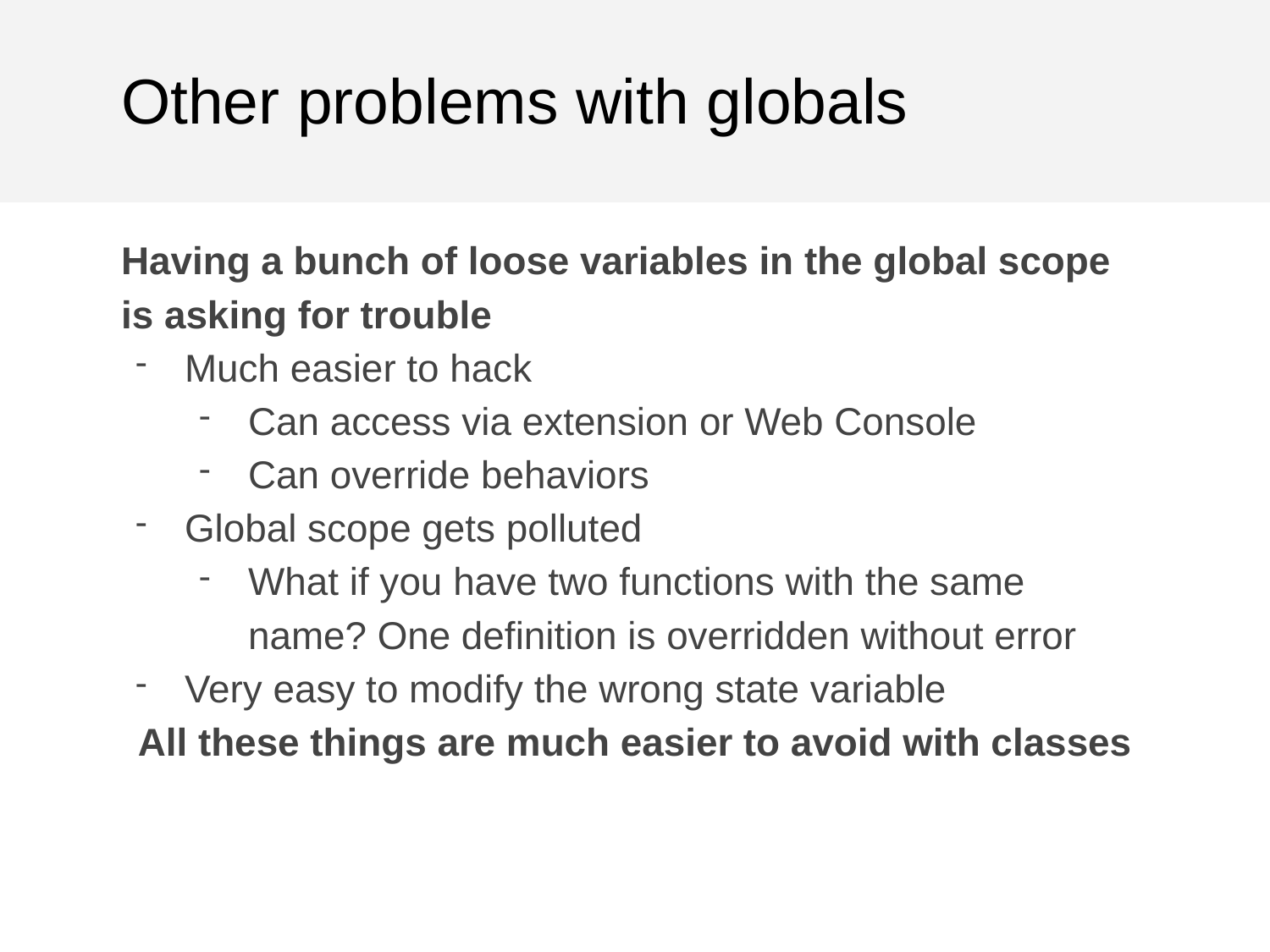

Other problems with globals
Having a bunch of loose variables in the global scope is asking for trouble
Much easier to hack
Can access via extension or Web Console
Can override behaviors
Global scope gets polluted
What if you have two functions with the same name? One definition is overridden without error
Very easy to modify the wrong state variable
All these things are much easier to avoid with classes